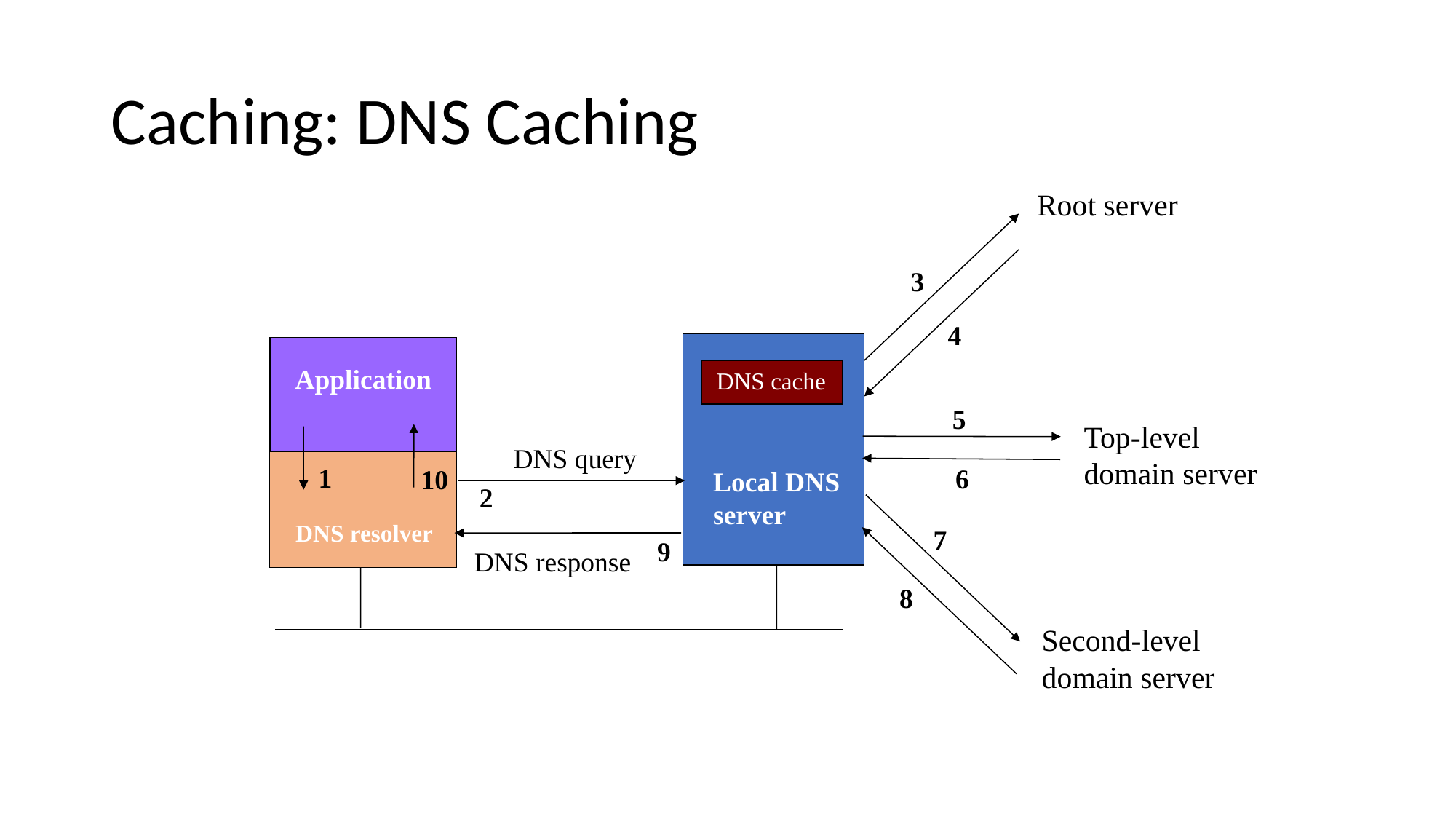

# Caching: DNS Caching
Root server

3
4

Application
DNS cache

5
Top-level
domain server

DNS query

1
6
10

Local DNS
server
2

DNS resolver
7

9

DNS response

8
Second-level
domain server